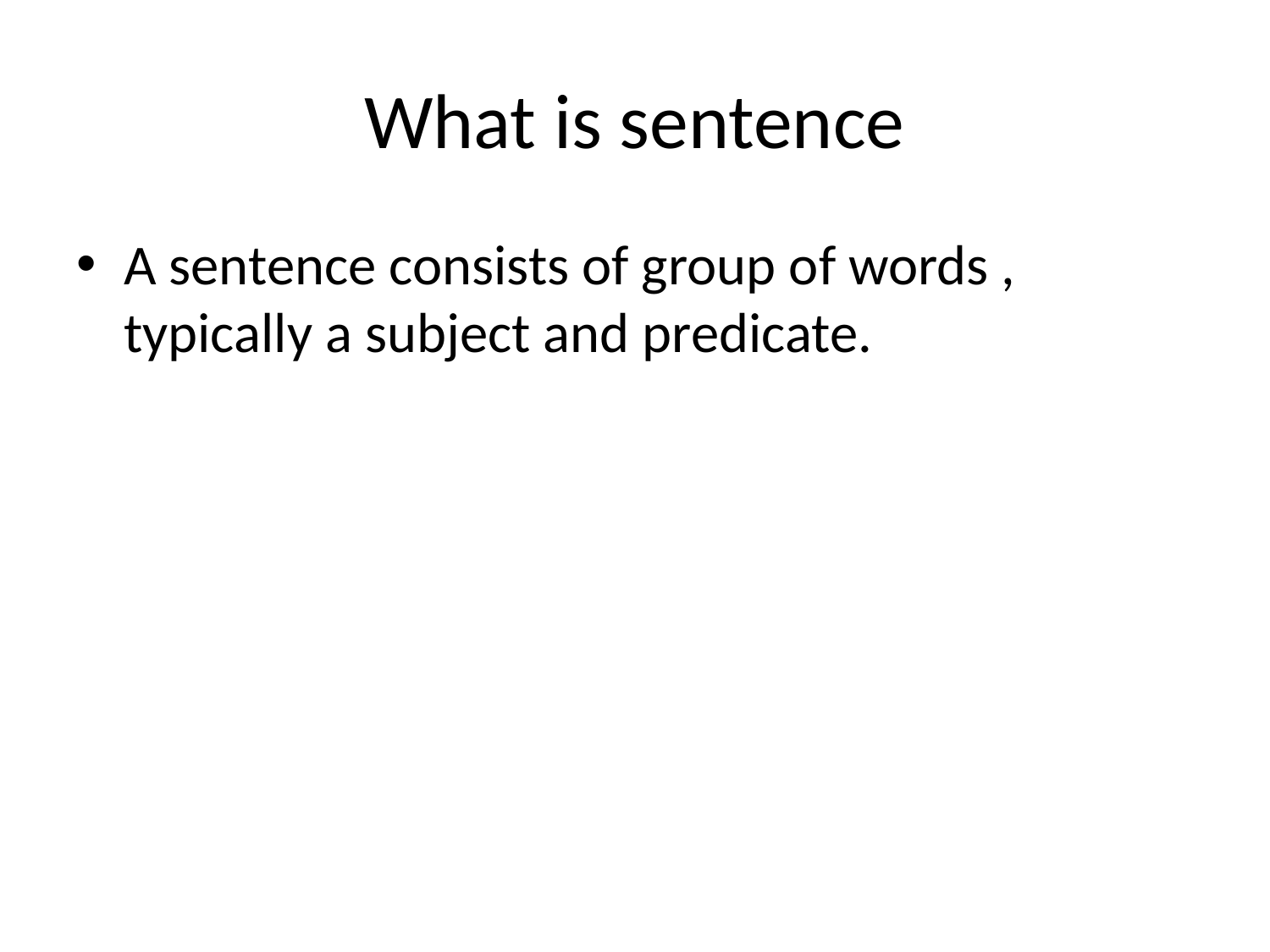

# What is sentence
A sentence consists of group of words , typically a subject and predicate.